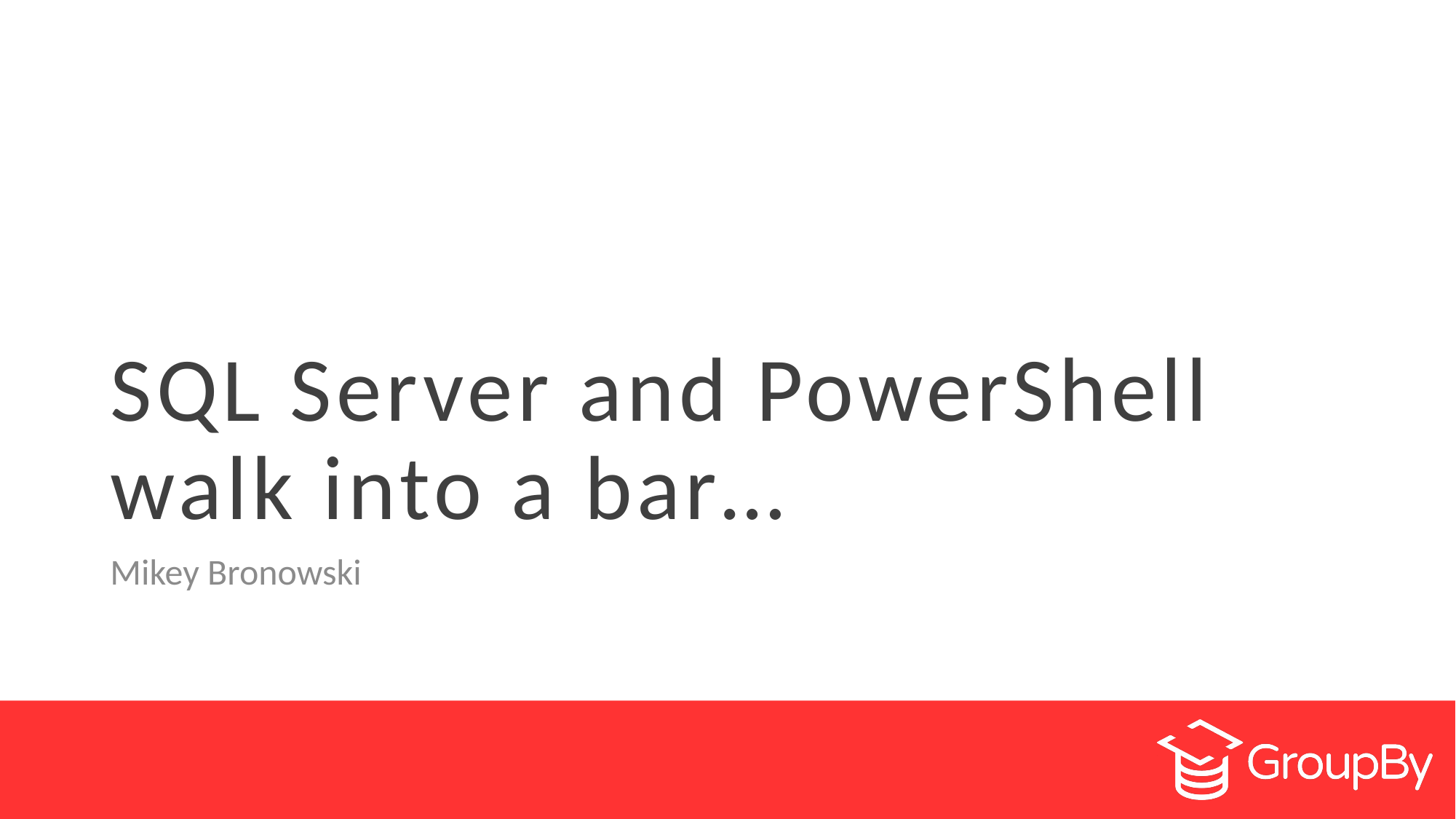

# SQL Server and PowerShell walk into a bar…
Mikey Bronowski